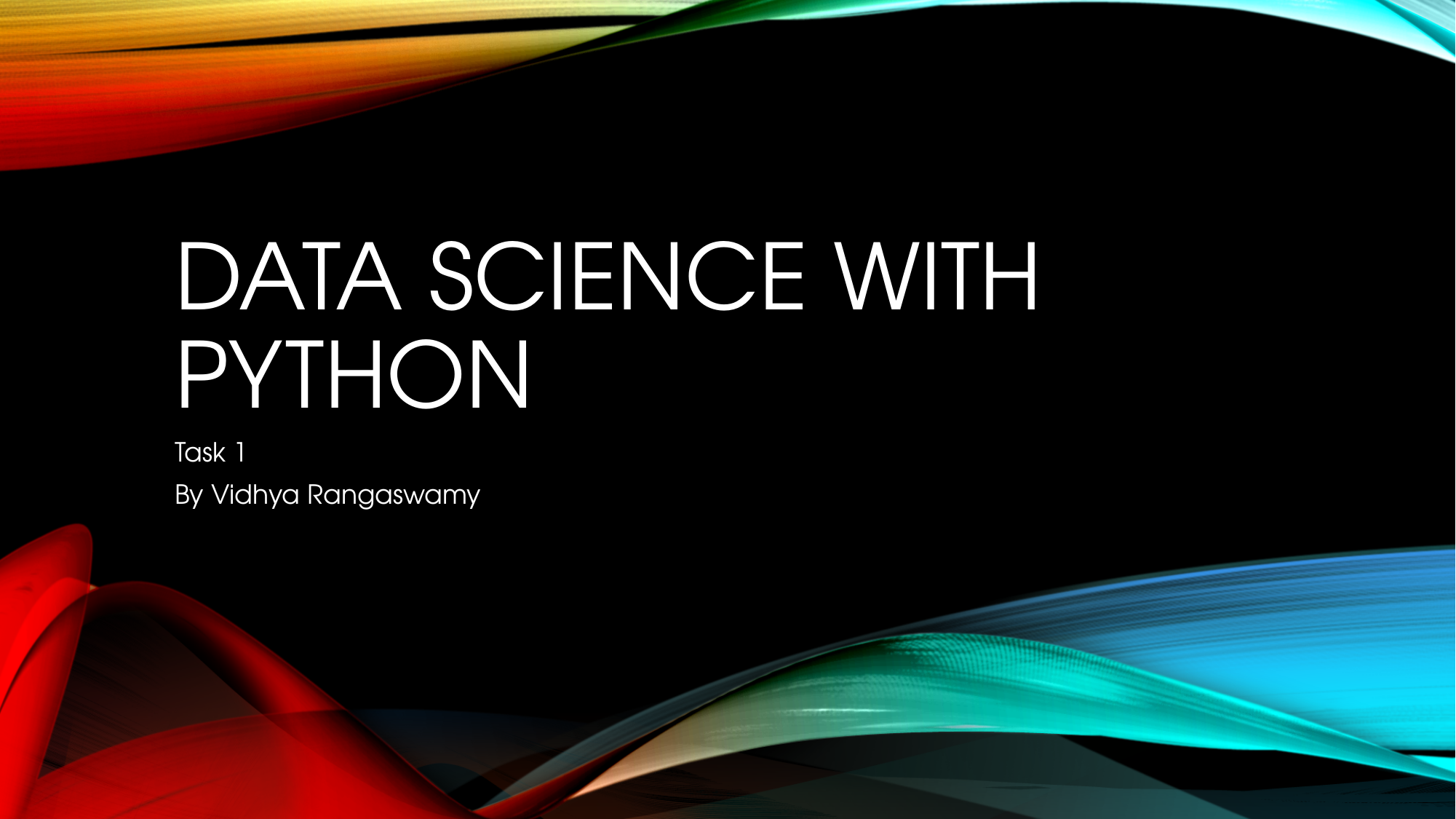

# Data Science with Python
Task 1
By Vidhya Rangaswamy